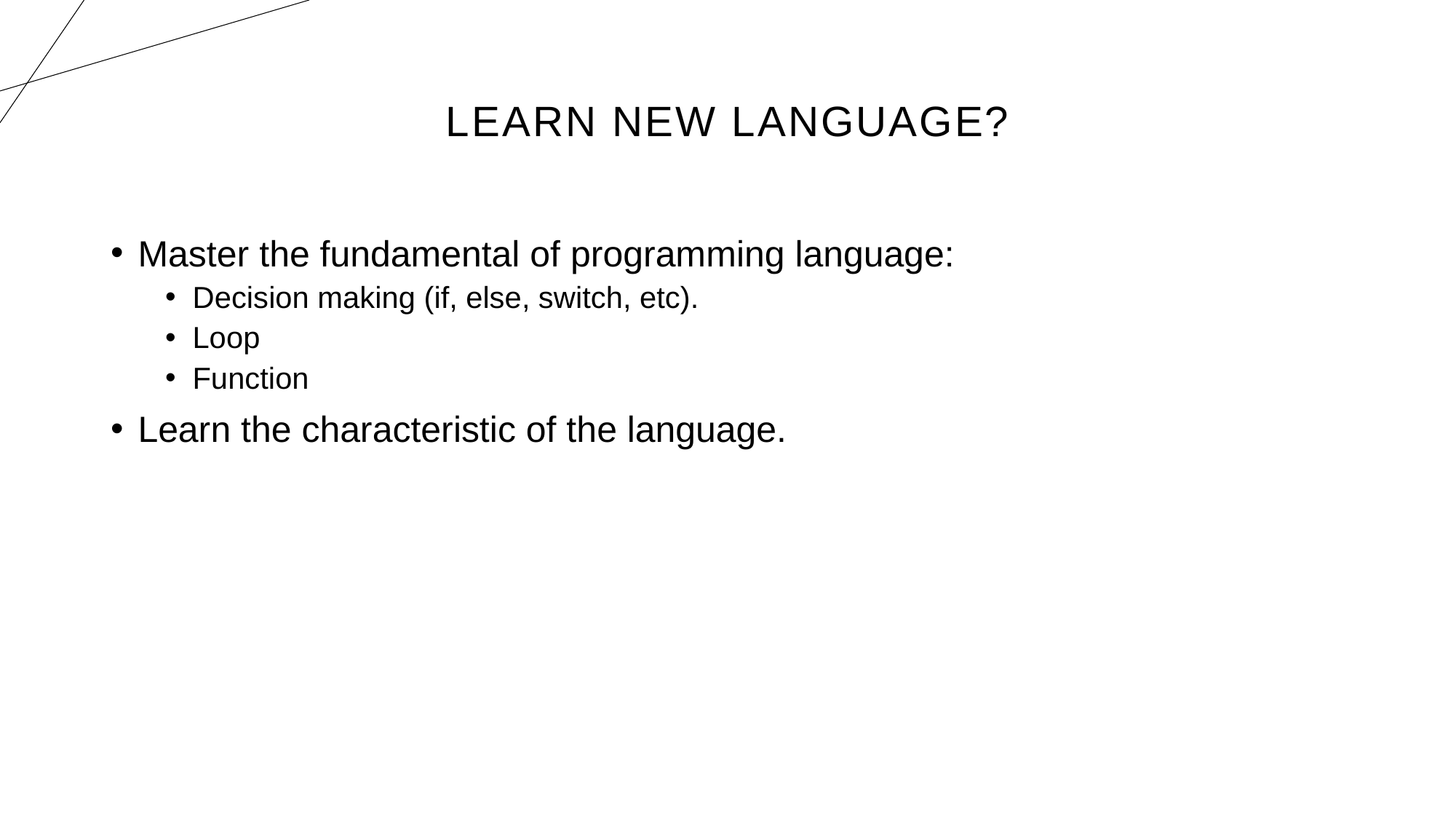

# Learn new language?
Master the fundamental of programming language:
Decision making (if, else, switch, etc).
Loop
Function
Learn the characteristic of the language.